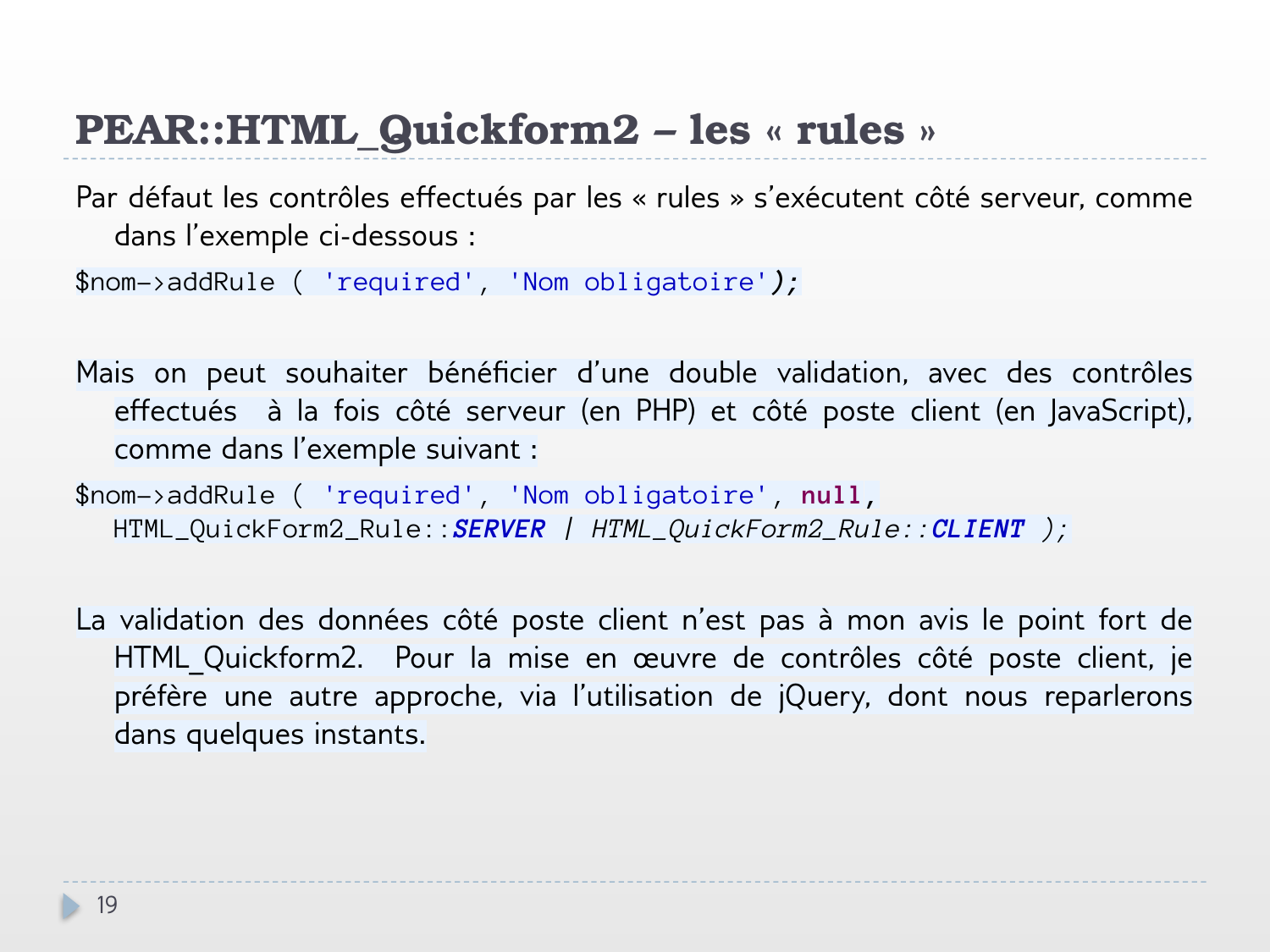

PEAR::HTML_Quickform2 – les « rules »
Par défaut les contrôles effectués par les « rules » s’exécutent côté serveur, comme dans l’exemple ci-dessous :
$nom->addRule ( 'required', 'Nom obligatoire');

Mais on peut souhaiter bénéficier d’une double validation, avec des contrôles effectués  à la fois côté serveur (en PHP) et côté poste client (en JavaScript), comme dans l’exemple suivant :
$nom->addRule ( 'required', 'Nom obligatoire', null, HTML_QuickForm2_Rule::SERVER | HTML_QuickForm2_Rule::CLIENT );

La validation des données côté poste client n’est pas à mon avis le point fort de HTML_Quickform2.  Pour la mise en œuvre de contrôles côté poste client, je préfère une autre approche, via l’utilisation de jQuery, dont nous reparlerons dans quelques instants.

19